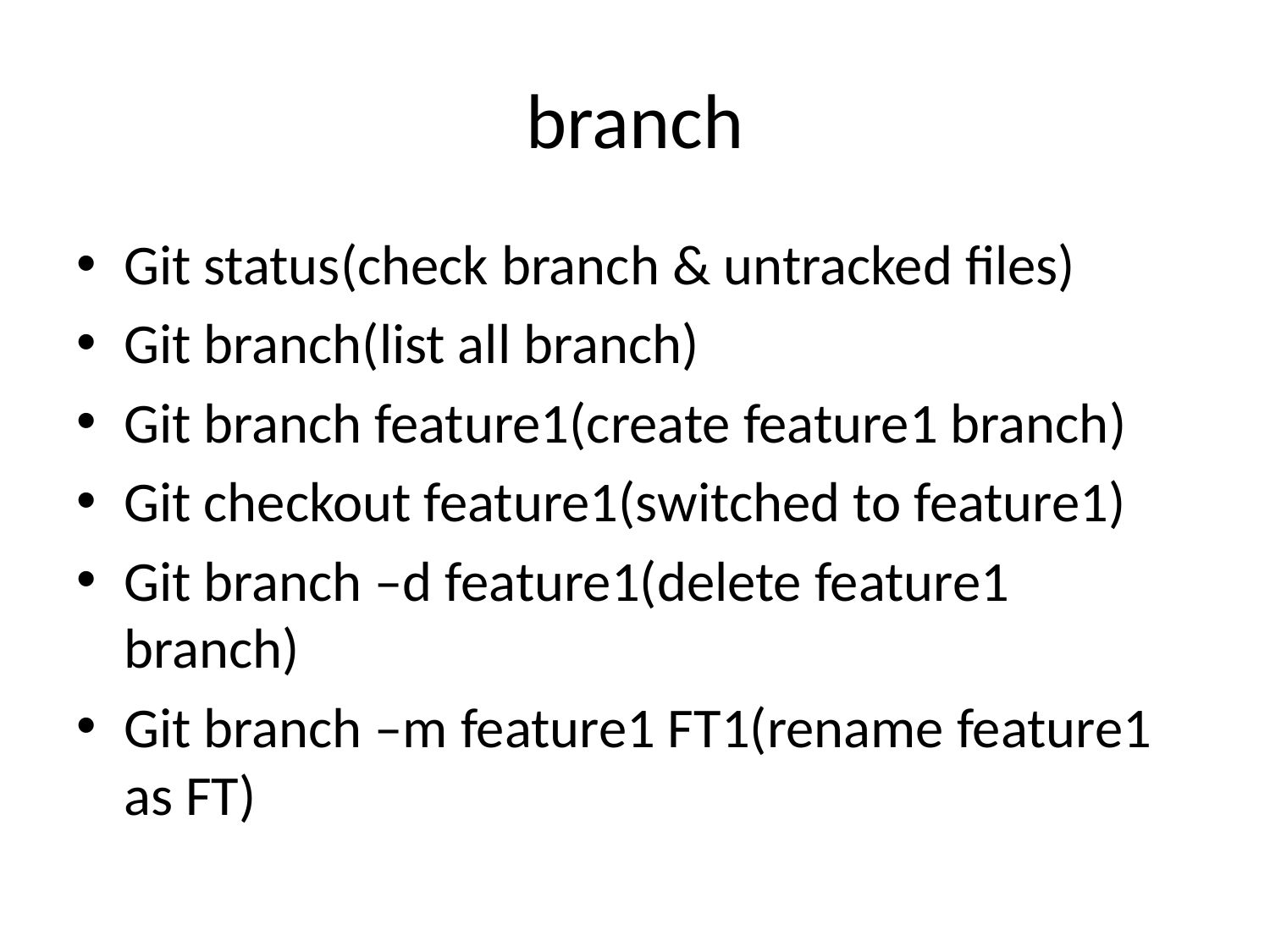

# branch
Git status(check branch & untracked files)
Git branch(list all branch)
Git branch feature1(create feature1 branch)
Git checkout feature1(switched to feature1)
Git branch –d feature1(delete feature1 branch)
Git branch –m feature1 FT1(rename feature1 as FT)